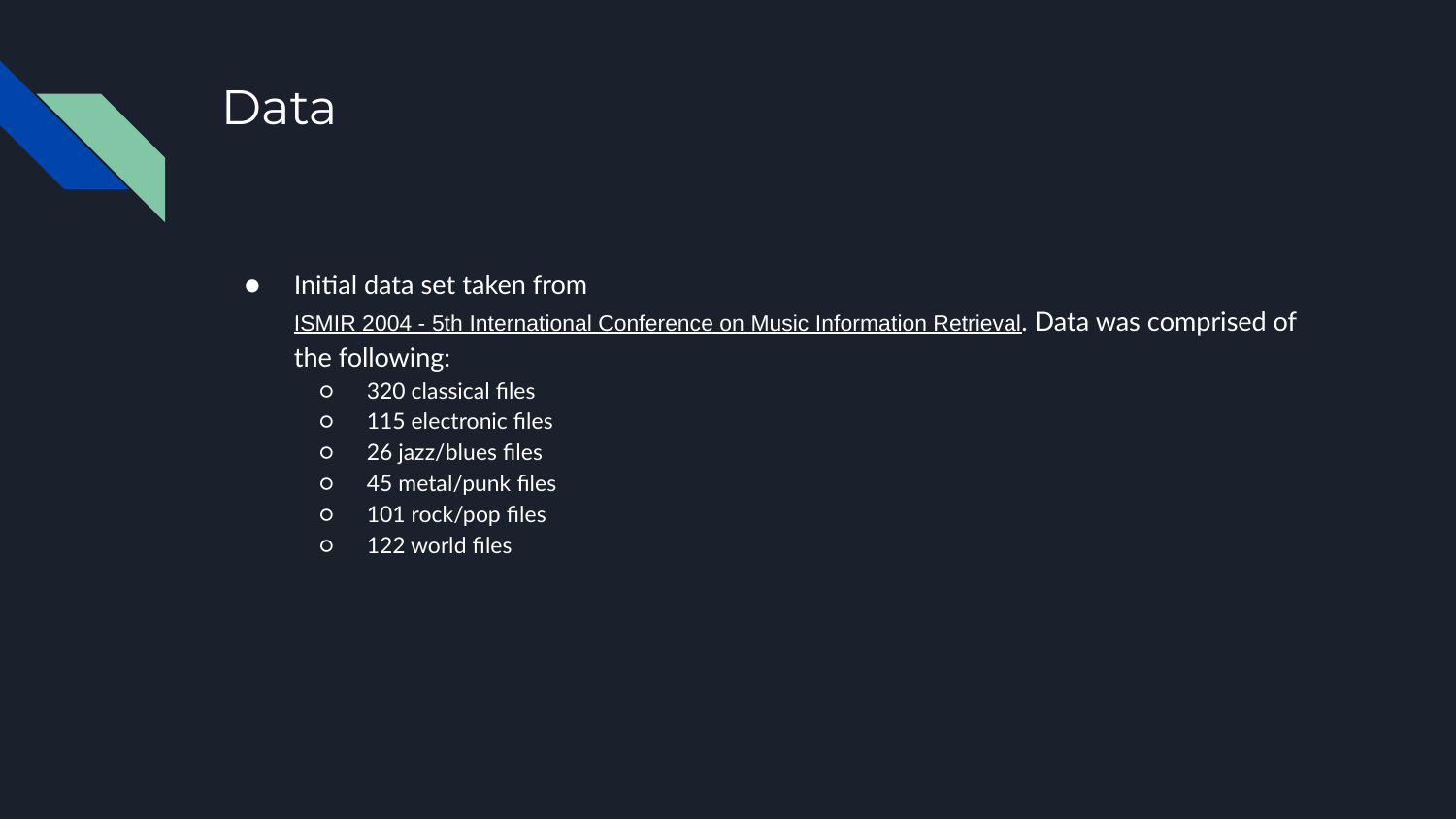

# Data
Initial data set taken from ISMIR 2004 - 5th International Conference on Music Information Retrieval. Data was comprised of the following:
320 classical files
115 electronic files
26 jazz/blues files
45 metal/punk files
101 rock/pop files
122 world files